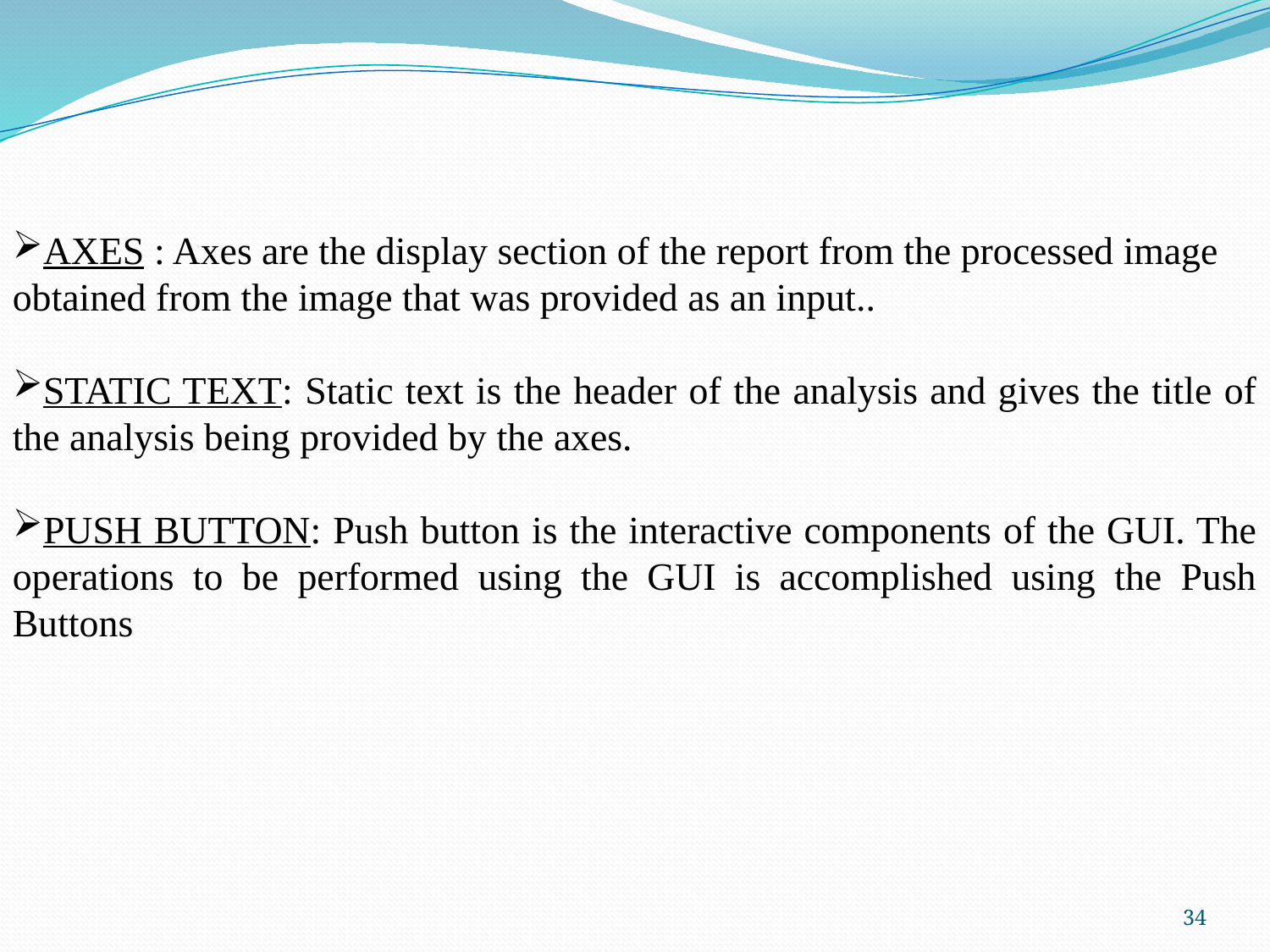

AXES : Axes are the display section of the report from the processed image obtained from the image that was provided as an input..
STATIC TEXT: Static text is the header of the analysis and gives the title of the analysis being provided by the axes.

PUSH BUTTON: Push button is the interactive components of the GUI. The operations to be performed using the GUI is accomplished using the Push Buttons

34